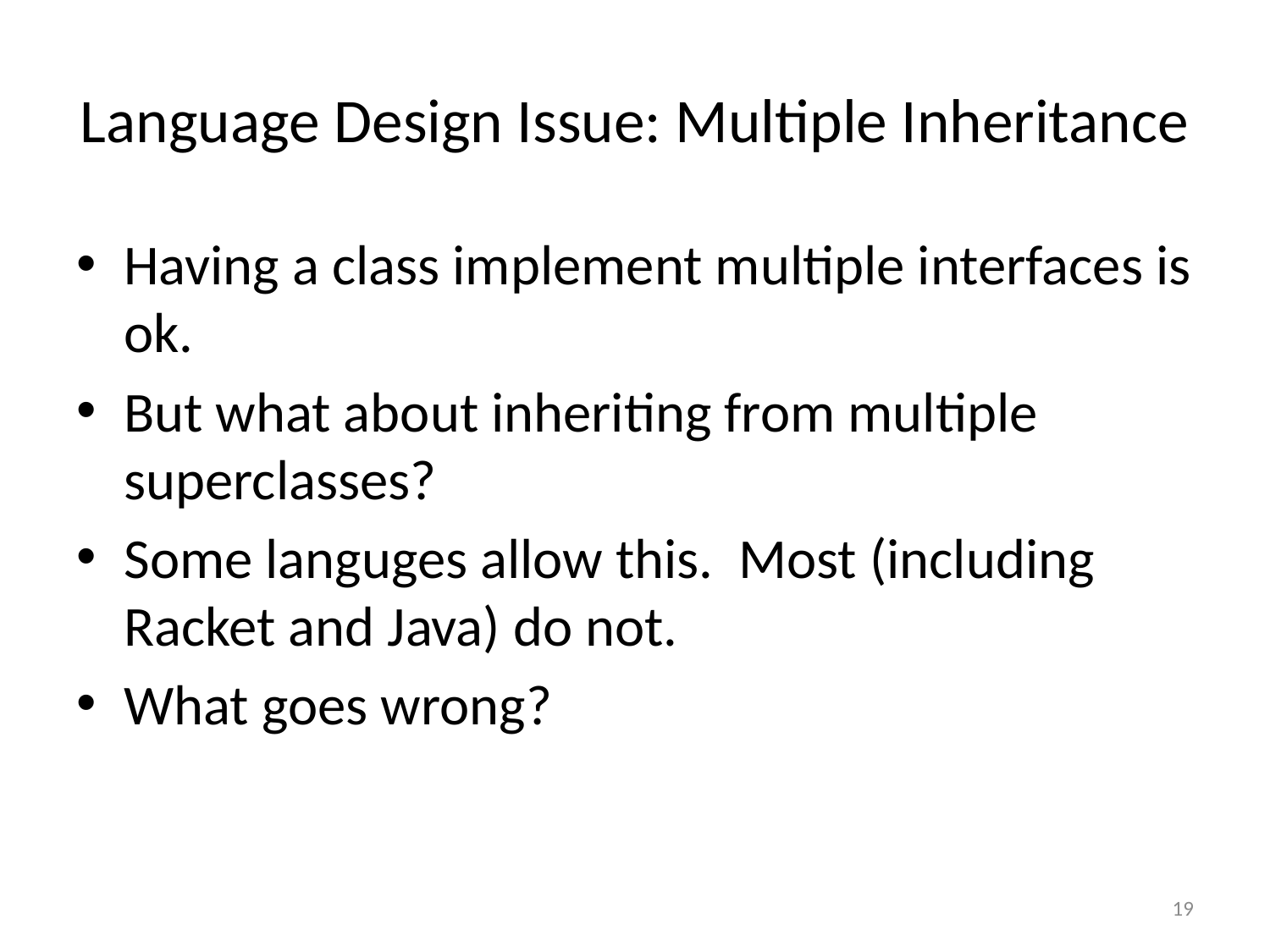

# Language Design Issue: Multiple Inheritance
Having a class implement multiple interfaces is ok.
But what about inheriting from multiple superclasses?
Some languges allow this.  Most (including Racket and Java) do not.
What goes wrong?
19